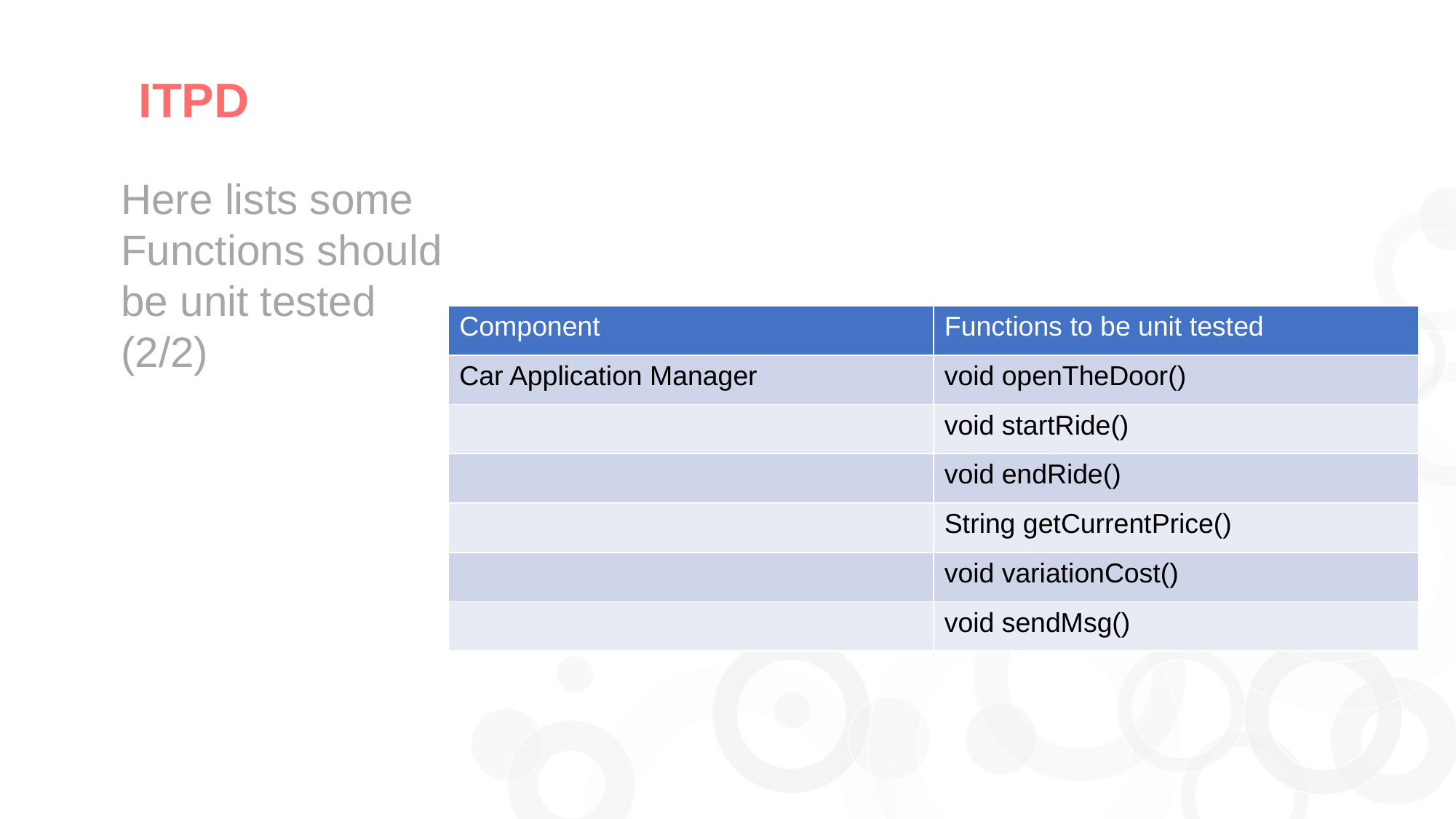

ITPD

Here lists some
Functions should
be unit tested
(2/2)
| Component | Functions to be unit tested |
| --- | --- |
| Car Application Manager | void openTheDoor() |
|  | void startRide() |
|  | void endRide() |
|  | String getCurrentPrice() |
|  | void variationCost() |
|  | void sendMsg() |